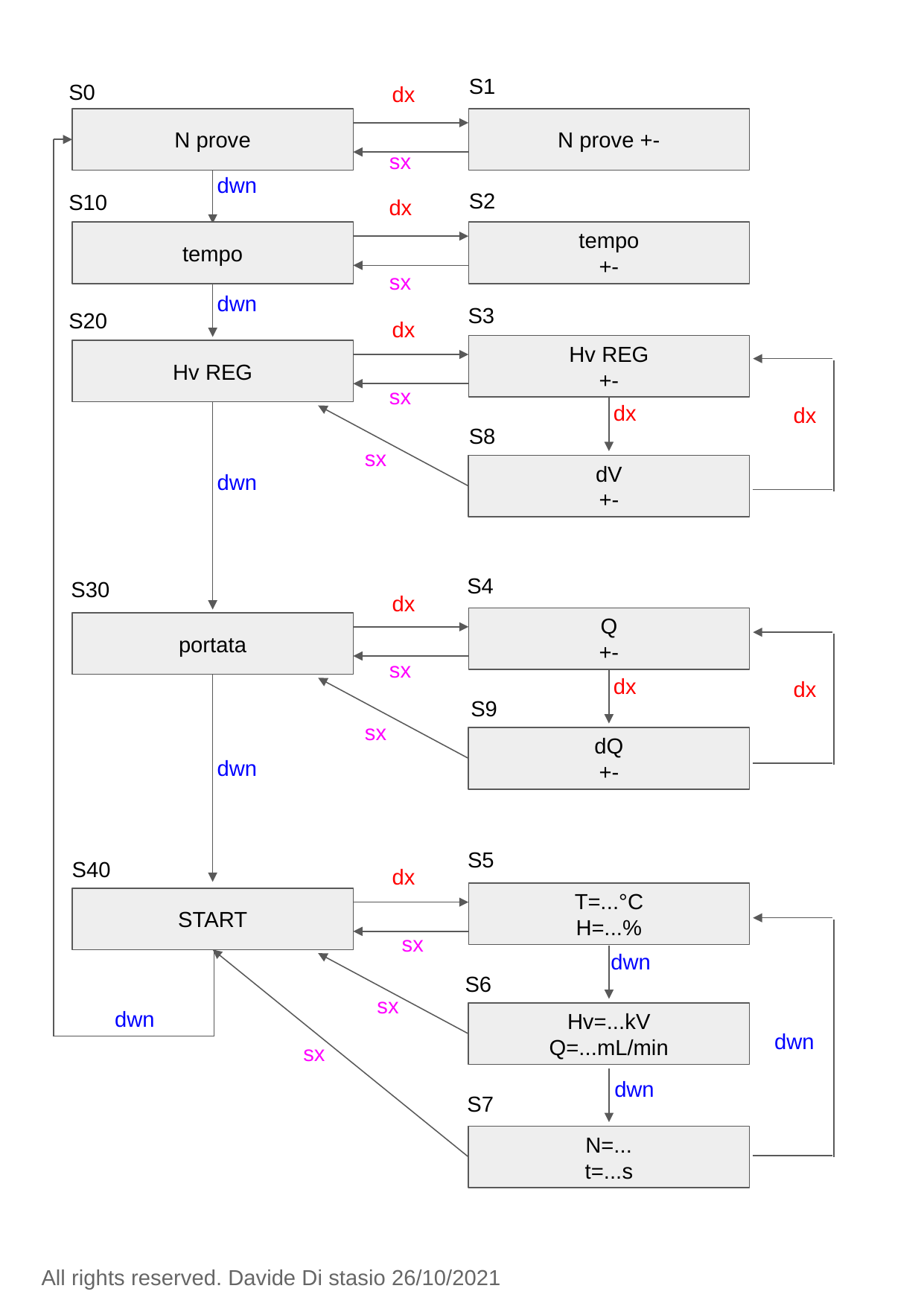

S1
S0
dx
N prove
N prove +-
sx
dwn

S2
S10
dx

tempo
tempo
+-
sx
dwn

S3
S20
dx
Hv REG
+-
Hv REG
sx
dx
dx
S8
sx
dV
+-
dwn

S4
S30
dx
Q
+-
portata
sx
dx
dx
S9
sx
dQ
+-
dwn

S5
S40
dx
T=...°C
H=...%
START
sx
dwn

S6
sx
dwn

Hv=...kV
Q=...mL/min
dwn

sx
dwn

S7
N=...
t=...s
All rights reserved. Davide Di stasio 26/10/2021